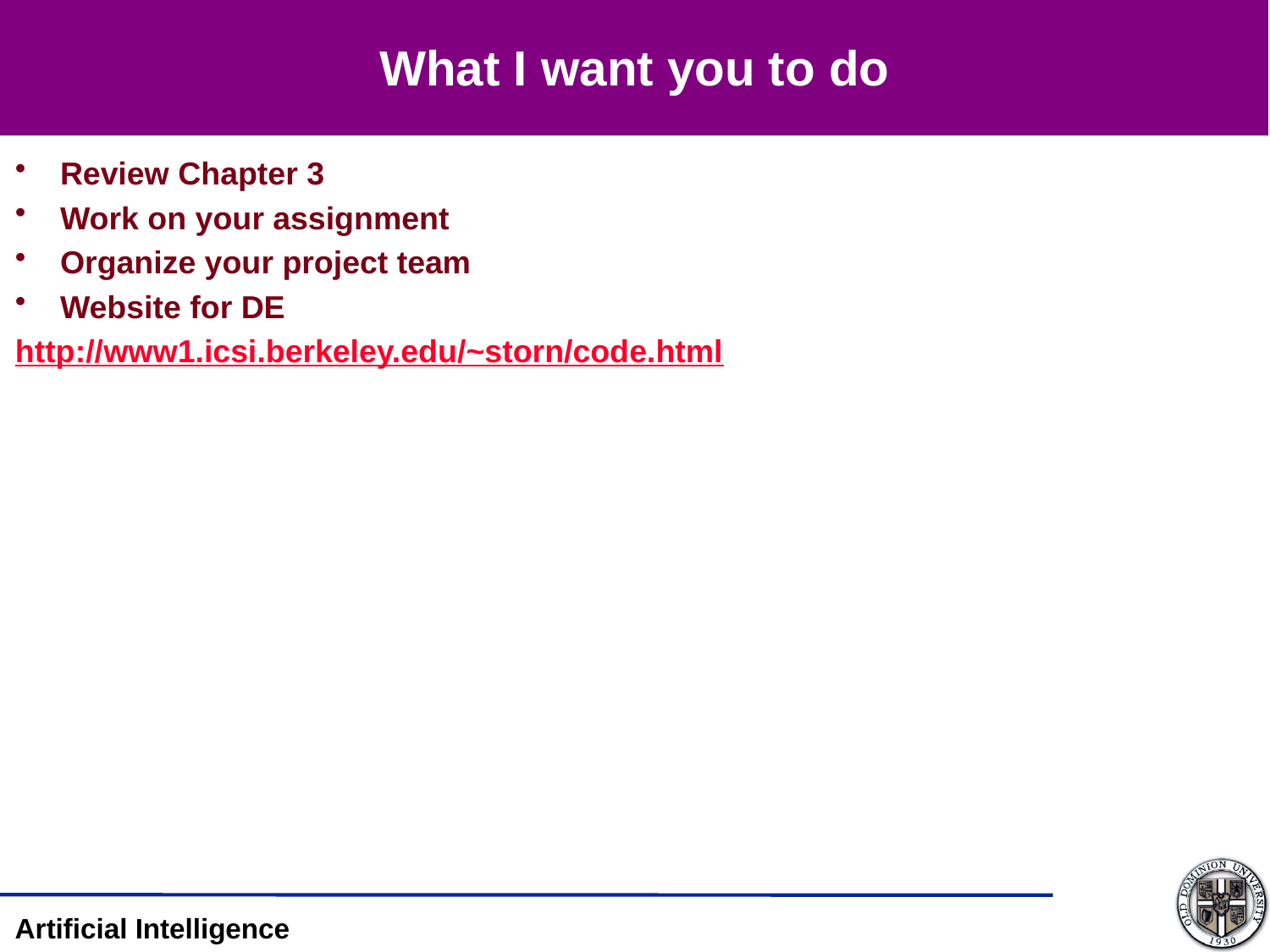

# What I want you to do
Review Chapter 3
Work on your assignment
Organize your project team
Website for DE
http://www1.icsi.berkeley.edu/~storn/code.html